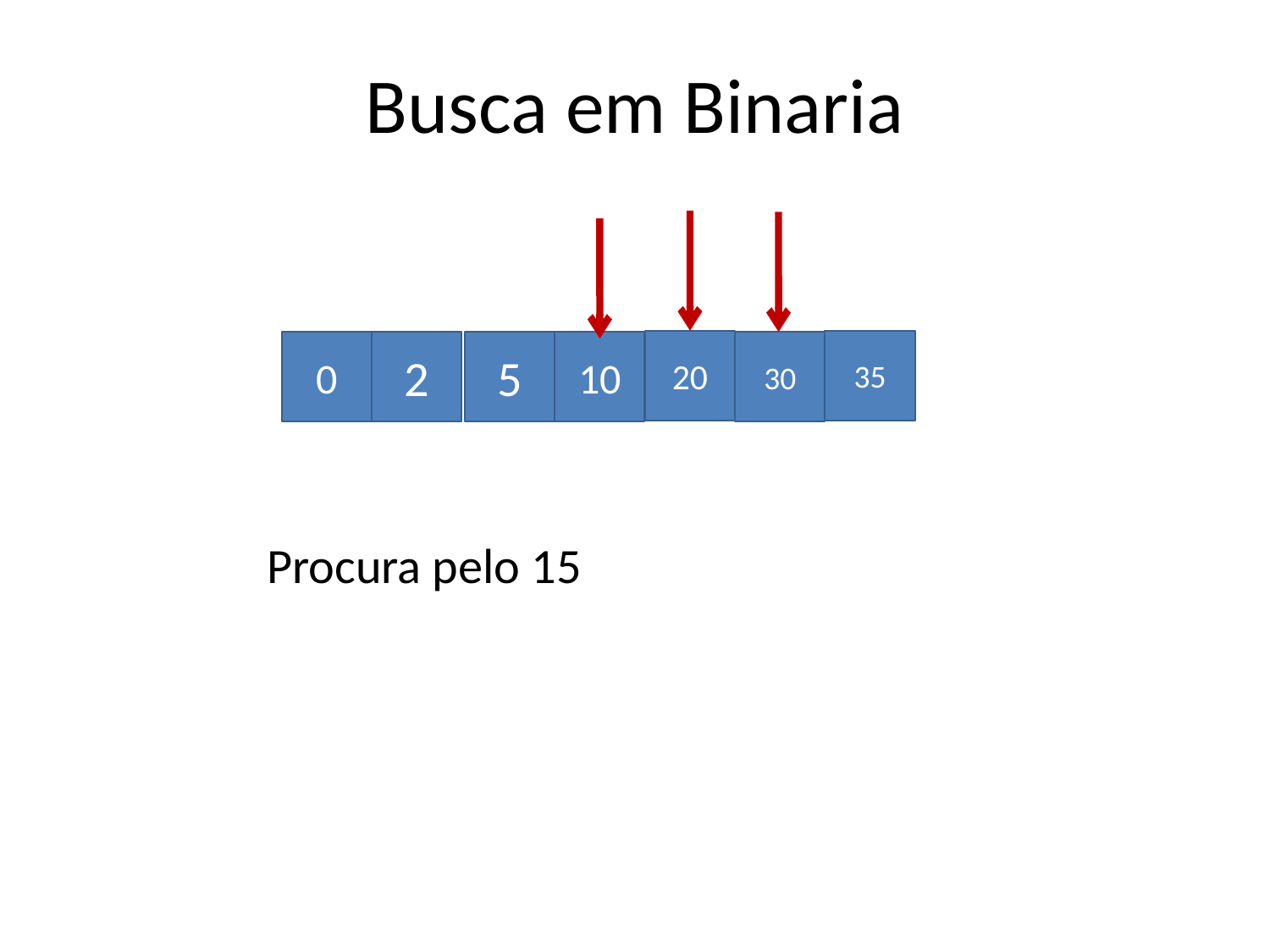

# Busca em Binaria
20
35
0
2
5
10
30
Procura pelo 15